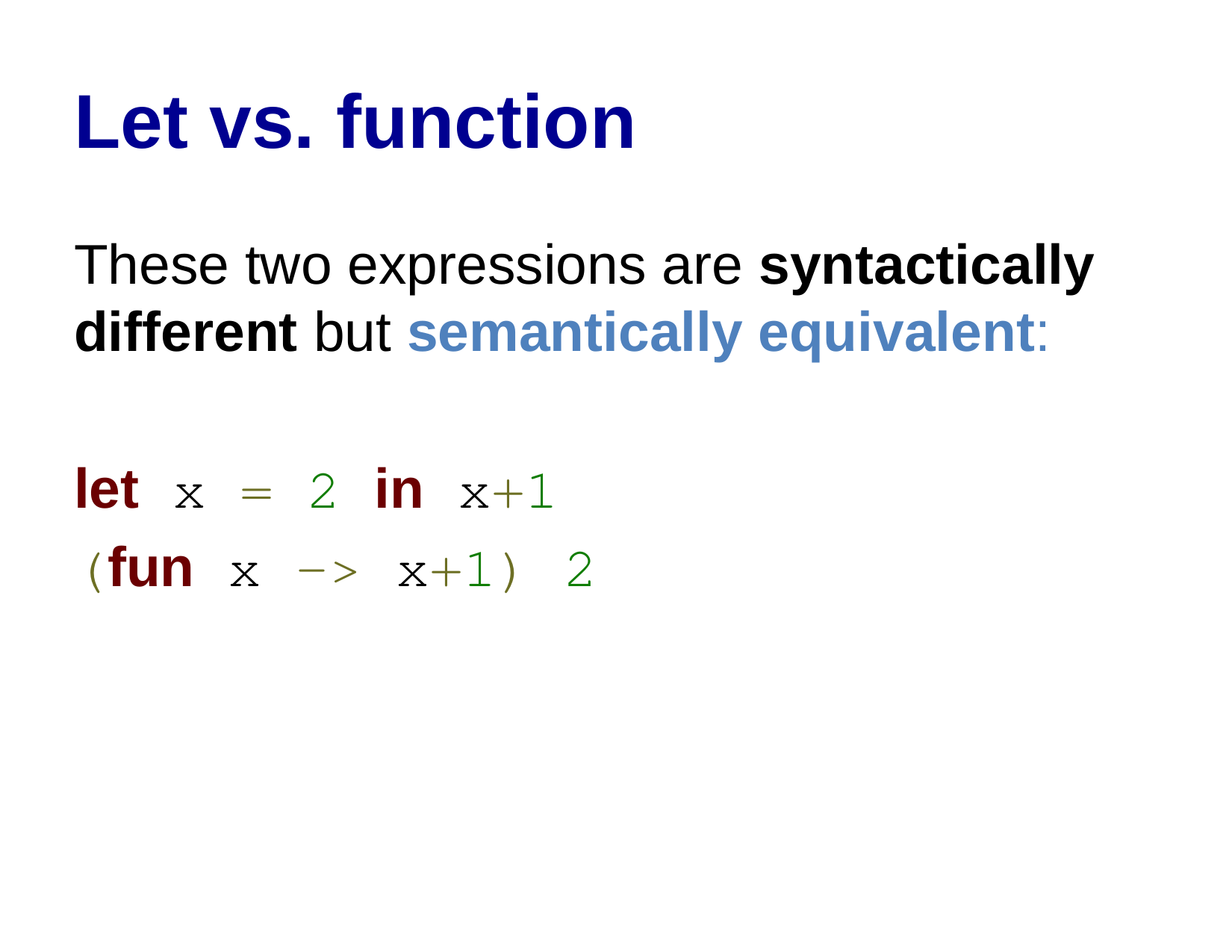

# Let vs. function
These two expressions are syntactically different but semantically equivalent:

let x = 2 in x+1
(fun x -> x+1) 2